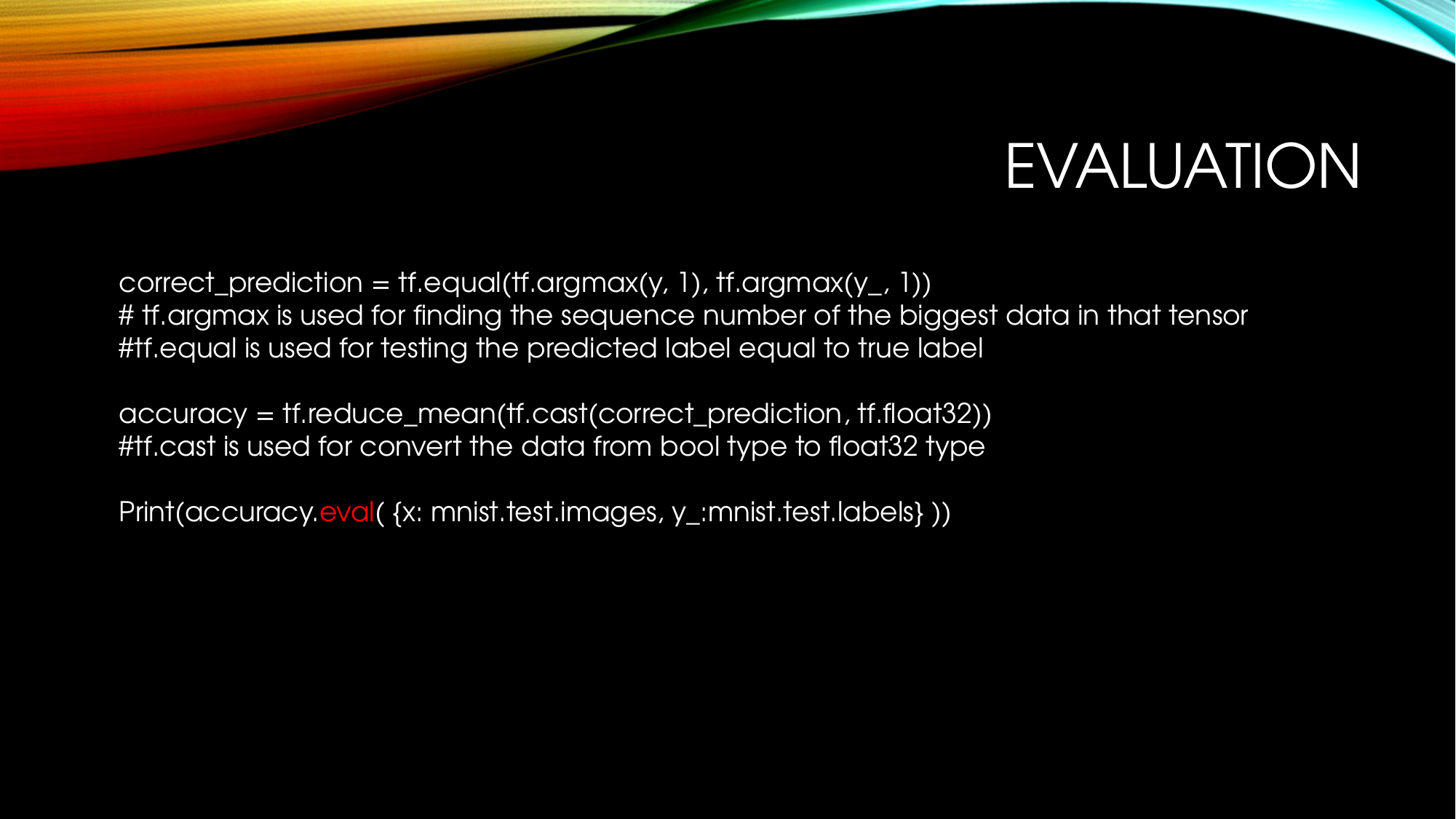

# Evaluation
correct_prediction = tf.equal(tf.argmax(y, 1), tf.argmax(y_, 1))
# tf.argmax is used for finding the sequence number of the biggest data in that tensor
#tf.equal is used for testing the predicted label equal to true label

accuracy = tf.reduce_mean(tf.cast(correct_prediction, tf.float32))
#tf.cast is used for convert the data from bool type to float32 type

Print(accuracy.eval( {x: mnist.test.images, y_:mnist.test.labels} ))